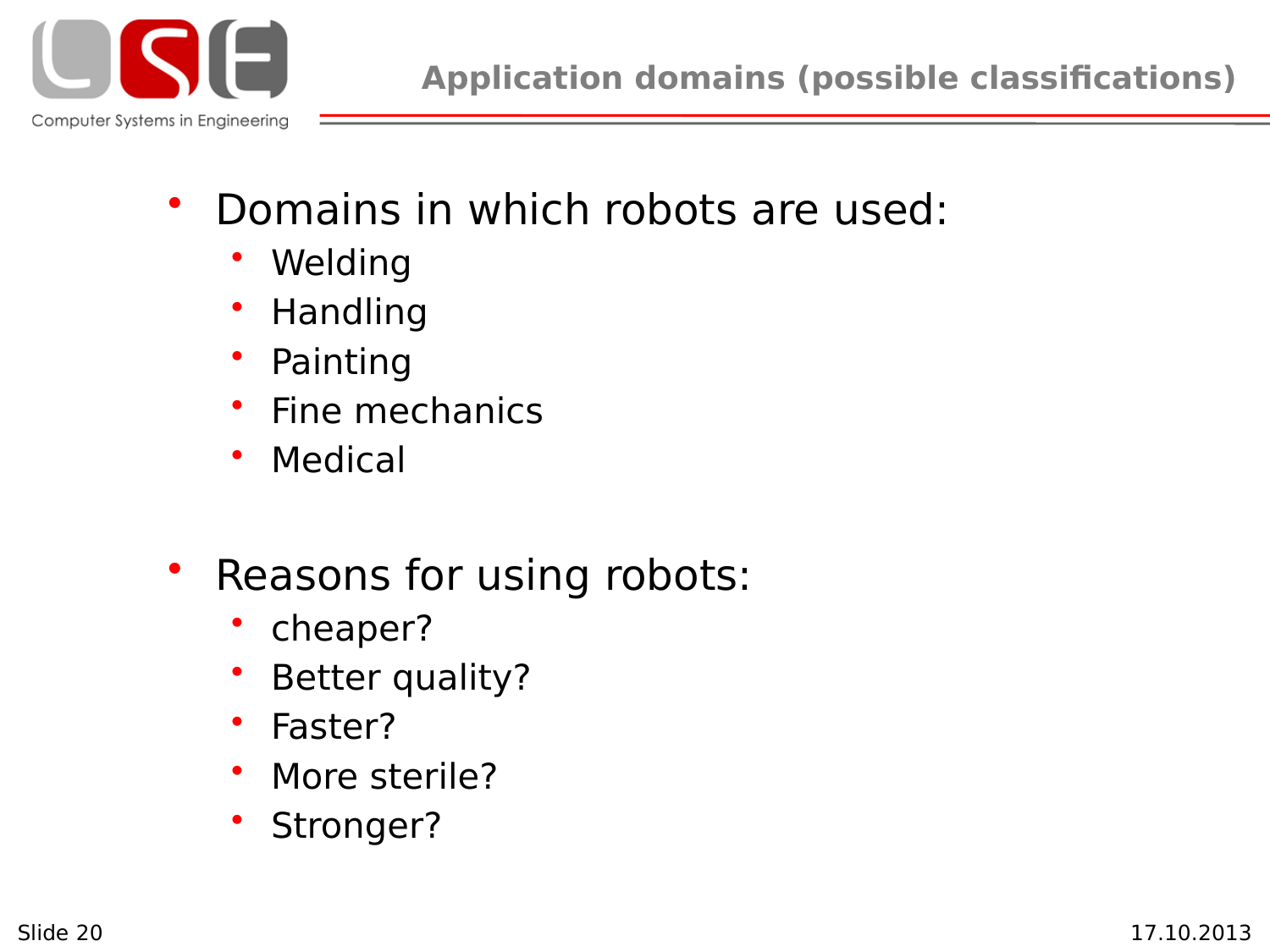

# Application domains (possible classifications)
Domains in which robots are used:
Welding
Handling
Painting
Fine mechanics
Medical

Reasons for using robots:
cheaper?
Better quality?
Faster?
More sterile?
Stronger?
Slide 20
17.10.2013